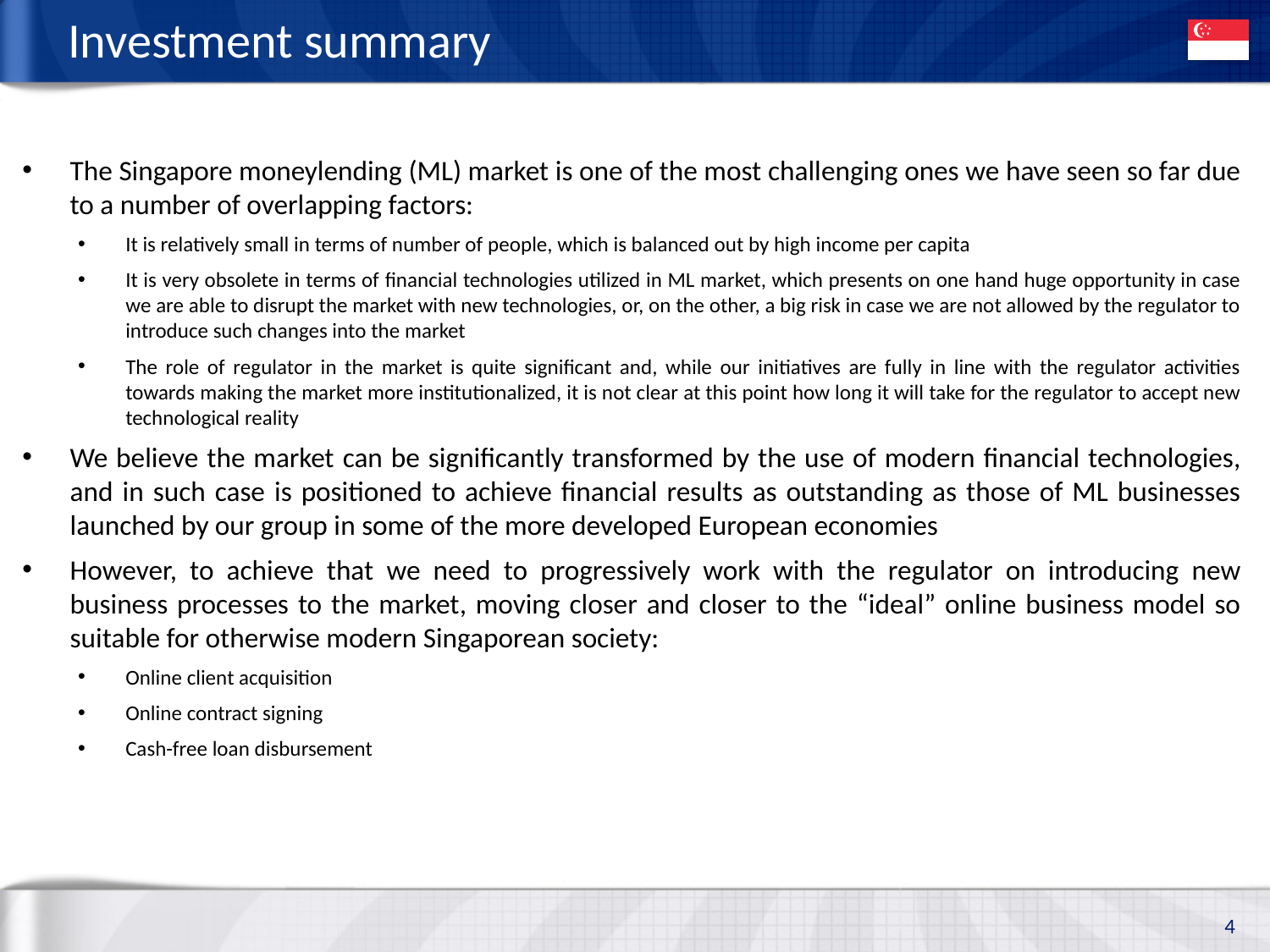

# Investment summary
The Singapore moneylending (ML) market is one of the most challenging ones we have seen so far due to a number of overlapping factors:
It is relatively small in terms of number of people, which is balanced out by high income per capita
It is very obsolete in terms of financial technologies utilized in ML market, which presents on one hand huge opportunity in case we are able to disrupt the market with new technologies, or, on the other, a big risk in case we are not allowed by the regulator to introduce such changes into the market
The role of regulator in the market is quite significant and, while our initiatives are fully in line with the regulator activities towards making the market more institutionalized, it is not clear at this point how long it will take for the regulator to accept new technological reality
We believe the market can be significantly transformed by the use of modern financial technologies, and in such case is positioned to achieve financial results as outstanding as those of ML businesses launched by our group in some of the more developed European economies
However, to achieve that we need to progressively work with the regulator on introducing new business processes to the market, moving closer and closer to the “ideal” online business model so suitable for otherwise modern Singaporean society:
Online client acquisition
Online contract signing
Cash-free loan disbursement
4